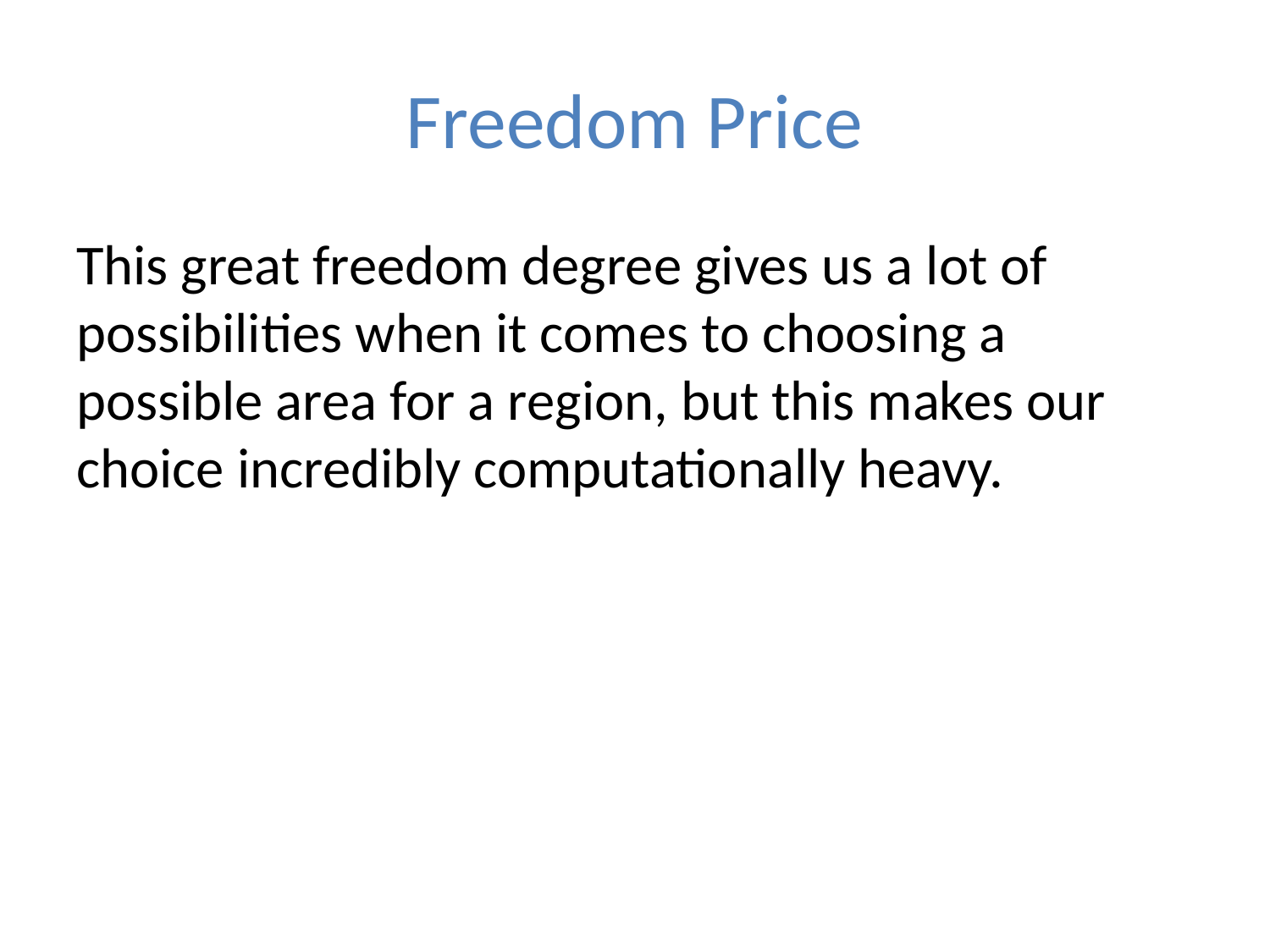

# Freedom Price
This great freedom degree gives us a lot of possibilities when it comes to choosing a possible area for a region, but this makes our choice incredibly computationally heavy.